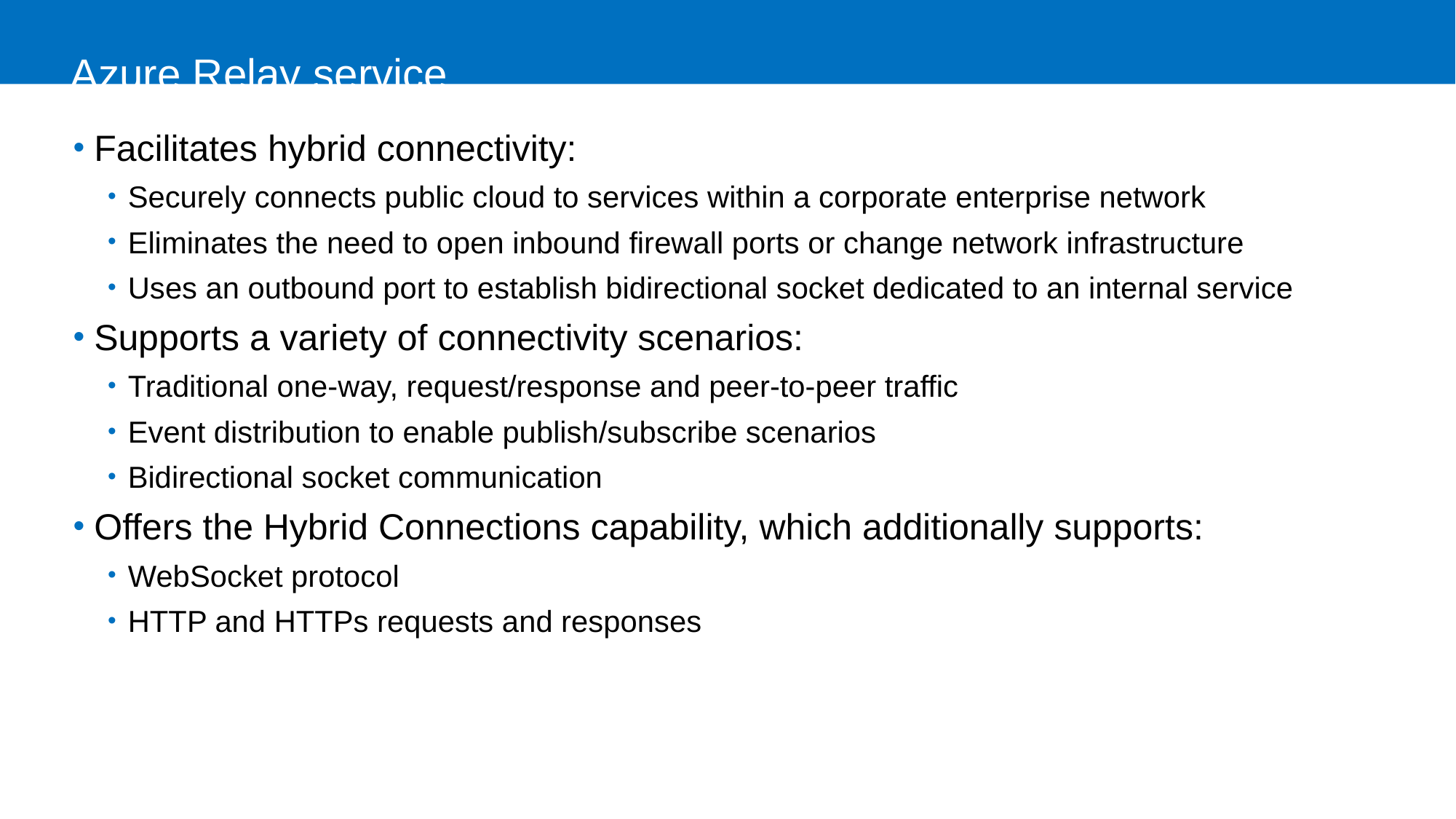

# Azure Relay service
Facilitates hybrid connectivity:
Securely connects public cloud to services within a corporate enterprise network
Eliminates the need to open inbound firewall ports or change network infrastructure
Uses an outbound port to establish bidirectional socket dedicated to an internal service
Supports a variety of connectivity scenarios:
Traditional one-way, request/response and peer-to-peer traffic
Event distribution to enable publish/subscribe scenarios
Bidirectional socket communication
Offers the Hybrid Connections capability, which additionally supports:
WebSocket protocol
HTTP and HTTPs requests and responses